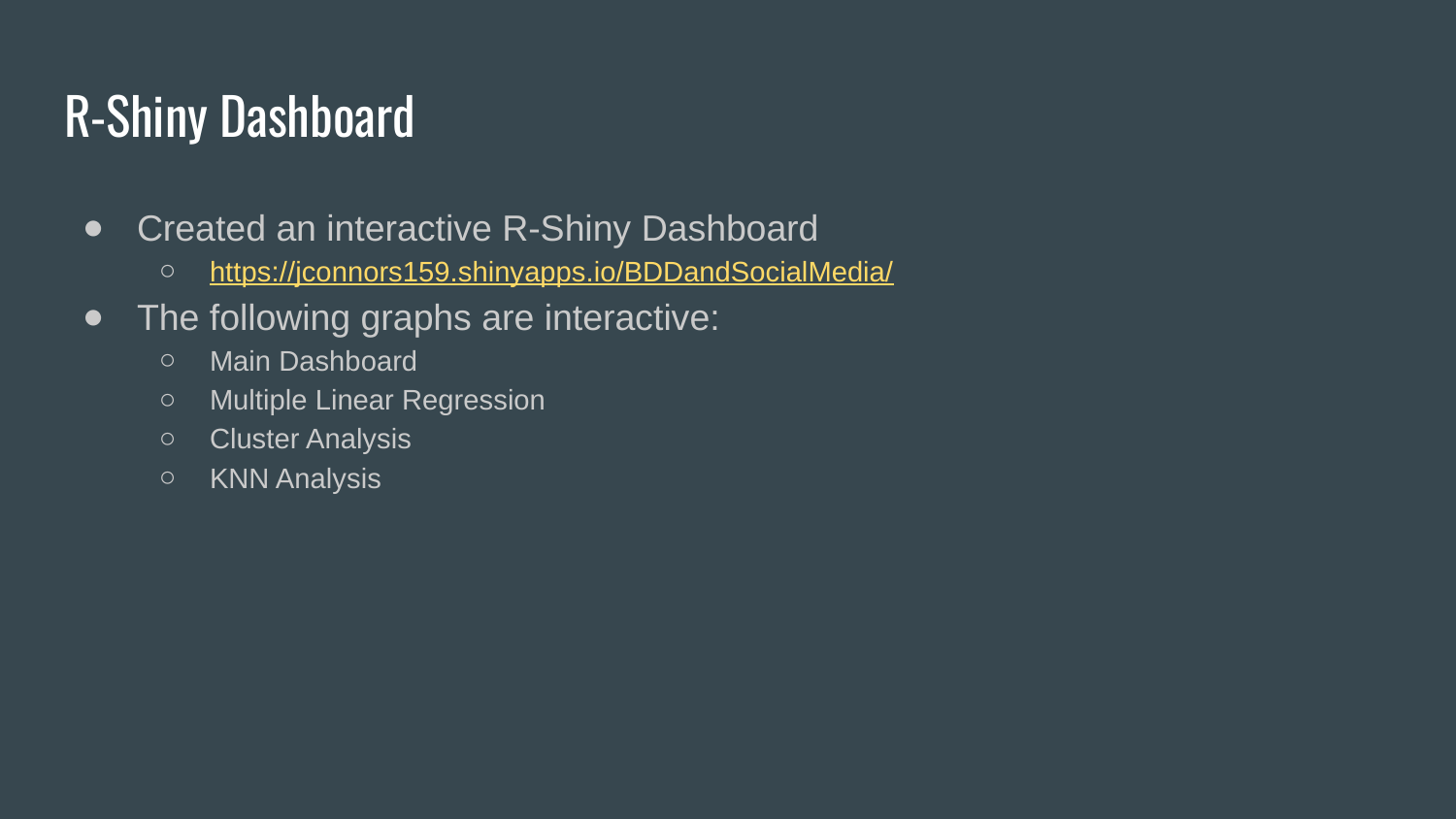

# R-Shiny Dashboard
Created an interactive R-Shiny Dashboard
https://jconnors159.shinyapps.io/BDDandSocialMedia/
The following graphs are interactive:
Main Dashboard
Multiple Linear Regression
Cluster Analysis
KNN Analysis